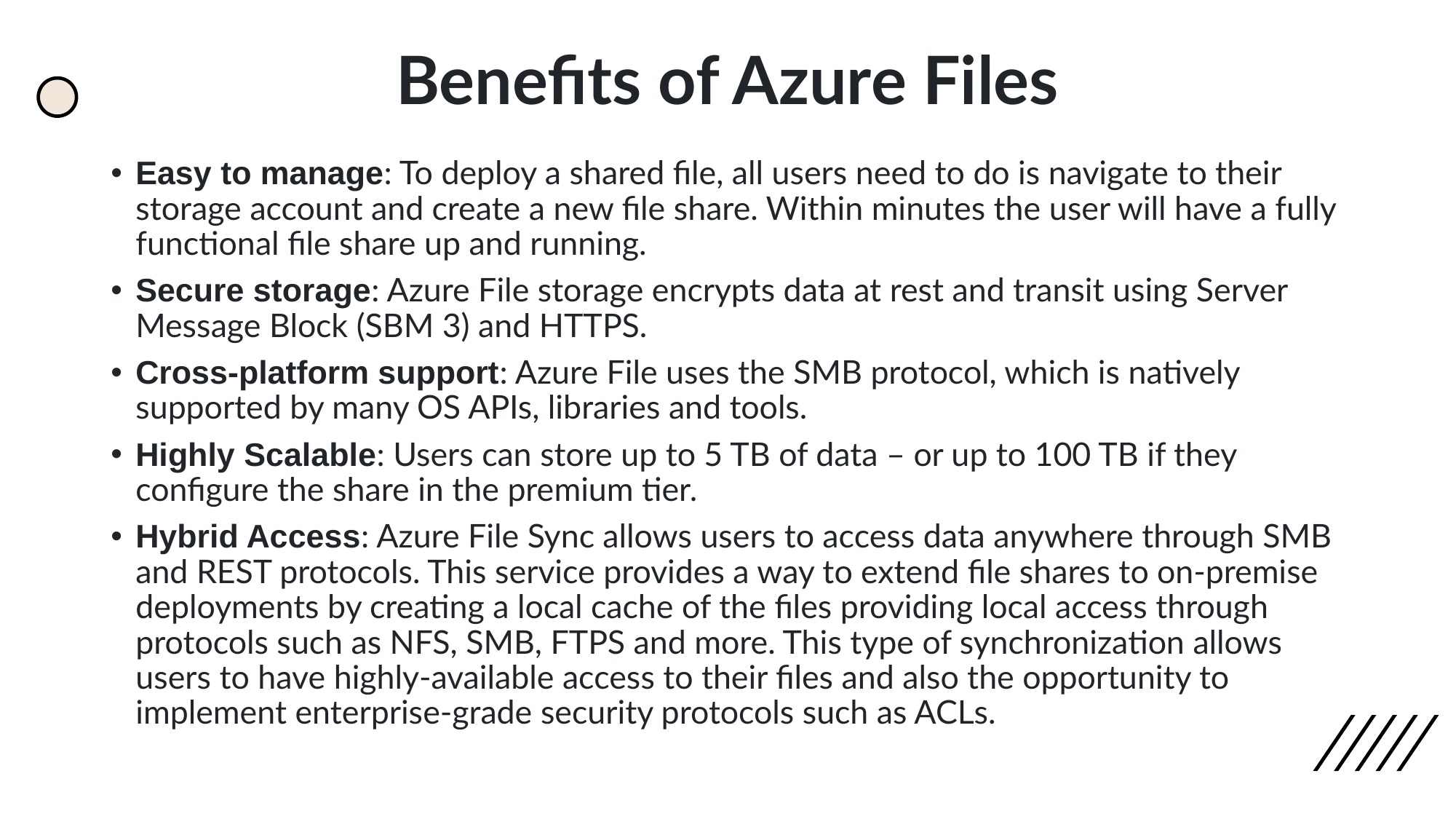

# Benefits of Azure Files
Easy to manage: To deploy a shared file, all users need to do is navigate to their storage account and create a new file share. Within minutes the user will have a fully functional file share up and running.
Secure storage: Azure File storage encrypts data at rest and transit using Server Message Block (SBM 3) and HTTPS.
Cross-platform support: Azure File uses the SMB protocol, which is natively supported by many OS APIs, libraries and tools.
Highly Scalable: Users can store up to 5 TB of data – or up to 100 TB if they configure the share in the premium tier.
Hybrid Access: Azure File Sync allows users to access data anywhere through SMB and REST protocols. This service provides a way to extend file shares to on-premise deployments by creating a local cache of the files providing local access through protocols such as NFS, SMB, FTPS and more. This type of synchronization allows users to have highly-available access to their files and also the opportunity to implement enterprise-grade security protocols such as ACLs.